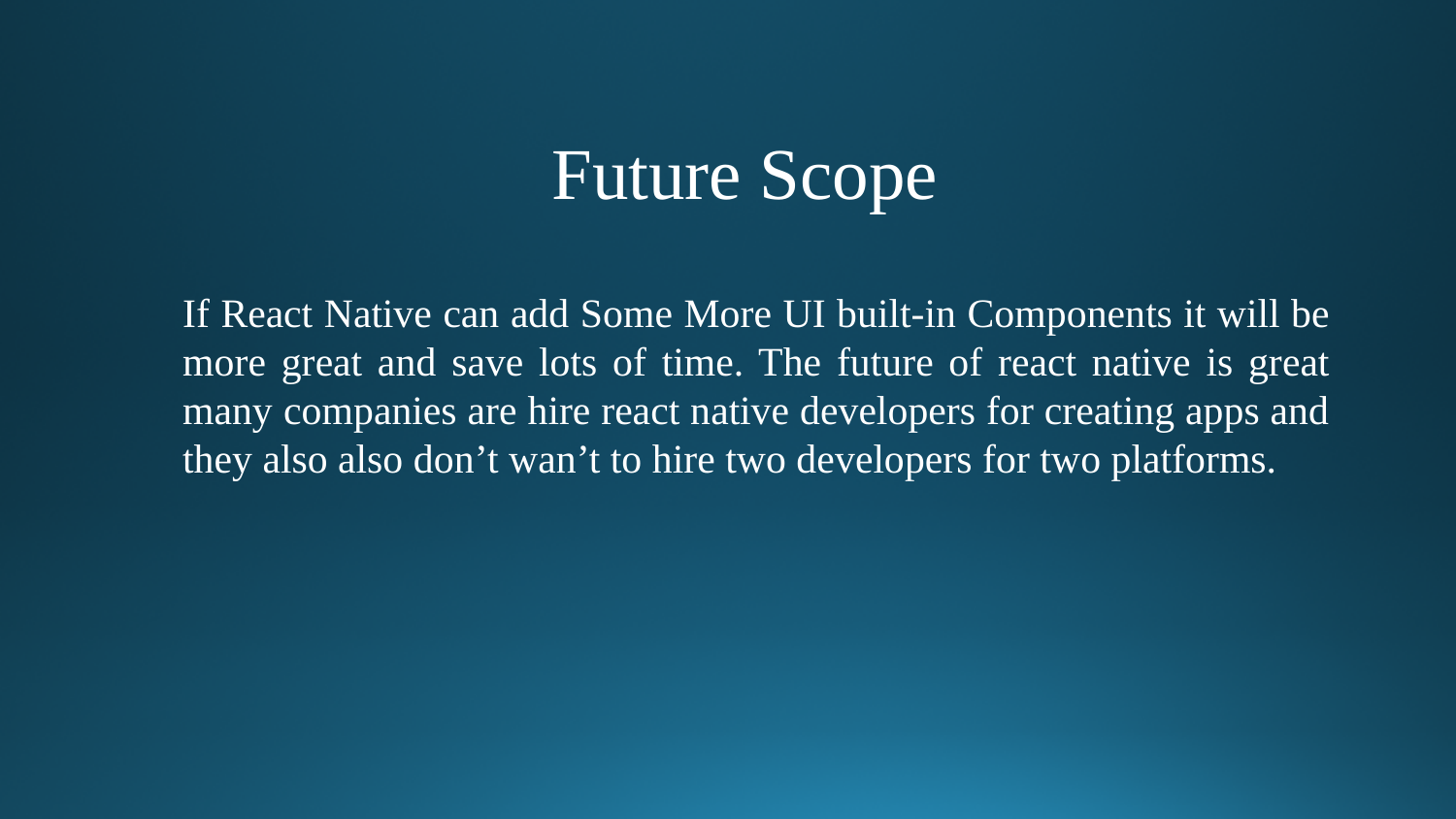

Future Scope
If React Native can add Some More UI built-in Components it will be more great and save lots of time. The future of react native is great many companies are hire react native developers for creating apps and they also also don’t wan’t to hire two developers for two platforms.